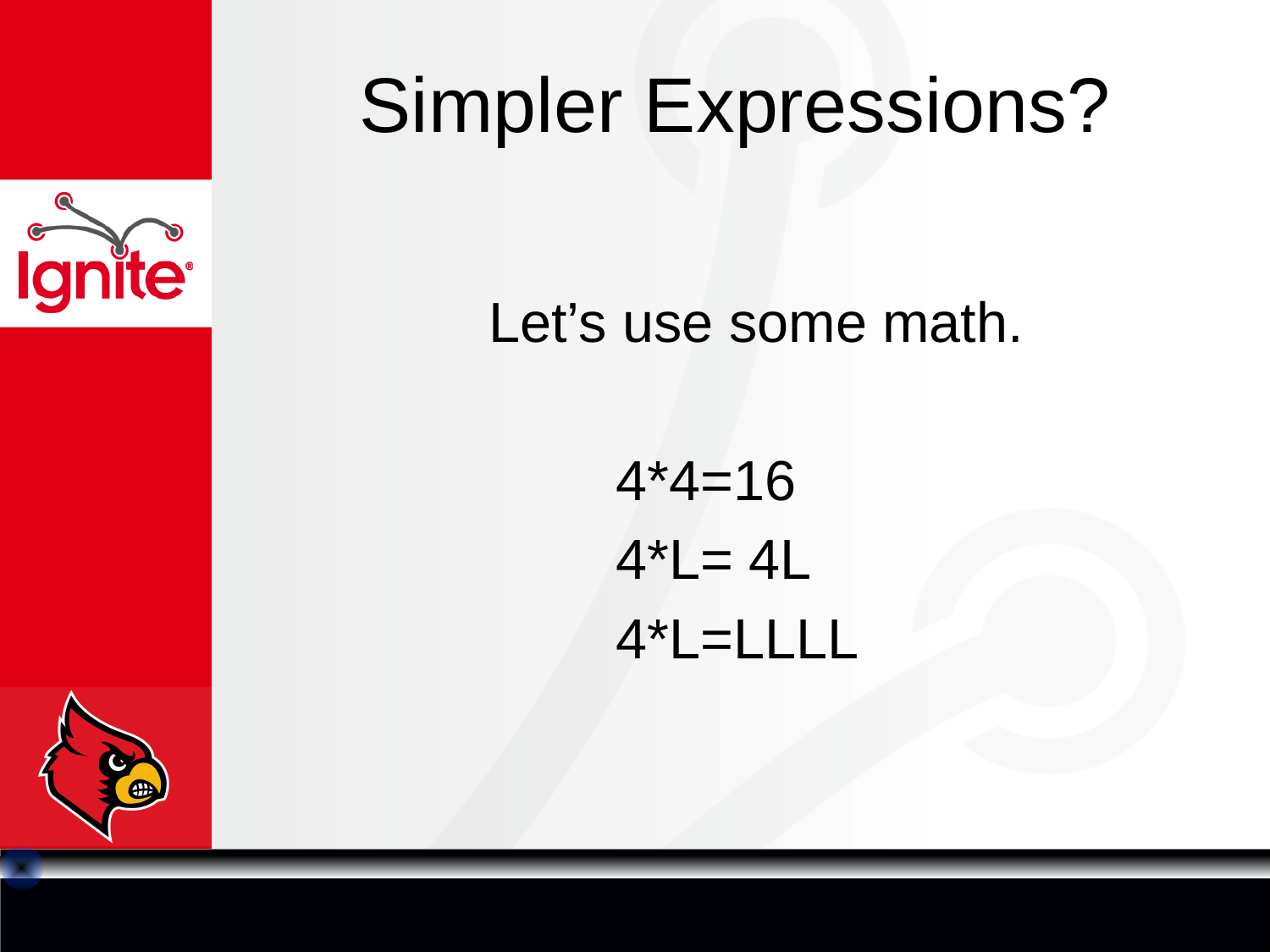

# Simpler Expressions?

		Let’s use some math.

			4*4=16
			4*L= 4L
			4*L=LLLL